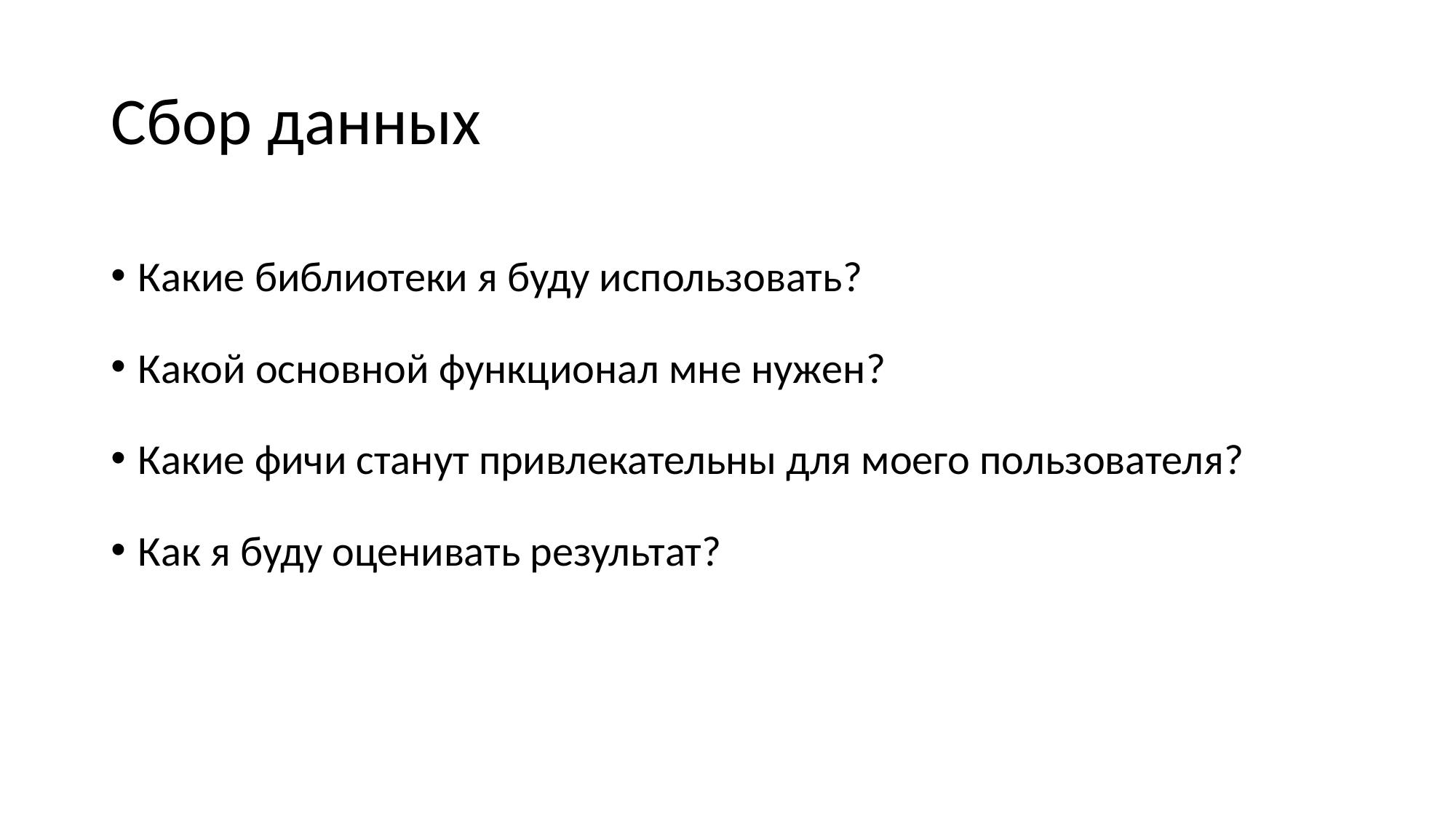

# Сбор данных
Какие библиотеки я буду использовать?
Какой основной функционал мне нужен?
Какие фичи станут привлекательны для моего пользователя?
Как я буду оценивать результат?